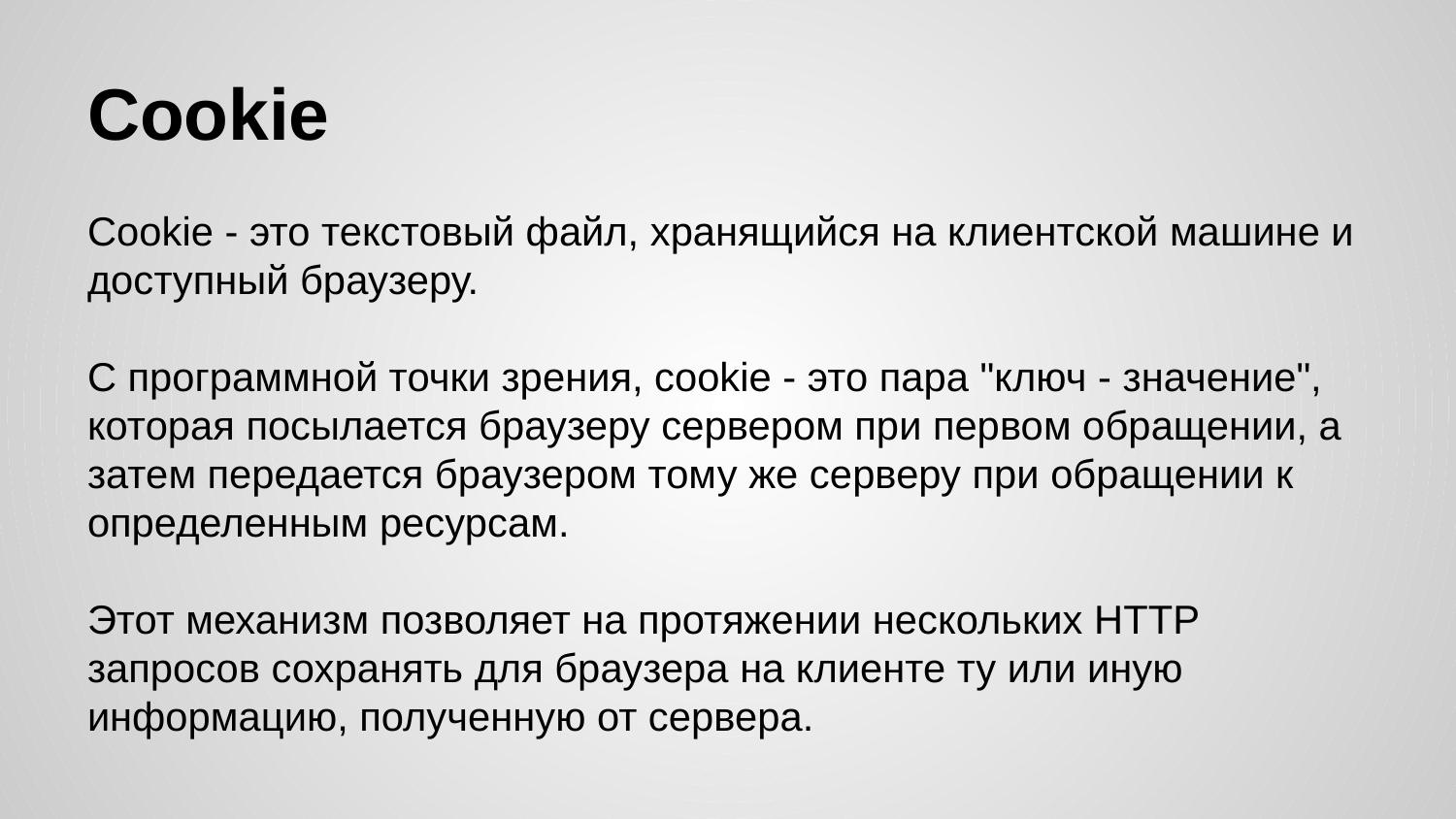

# Cookie
Cookie - это текстовый файл, хранящийся на клиентской машине и доступный браузеру.

С программной точки зрения, cookie - это пара "ключ - значение", которая посылается браузеру сервером при первом обращении, а затем передается браузером тому же серверу при обращении к определенным ресурсам.

Этот механизм позволяет на протяжении нескольких HTTP запросов сохранять для браузера на клиенте ту или иную информацию, полученную от сервера.